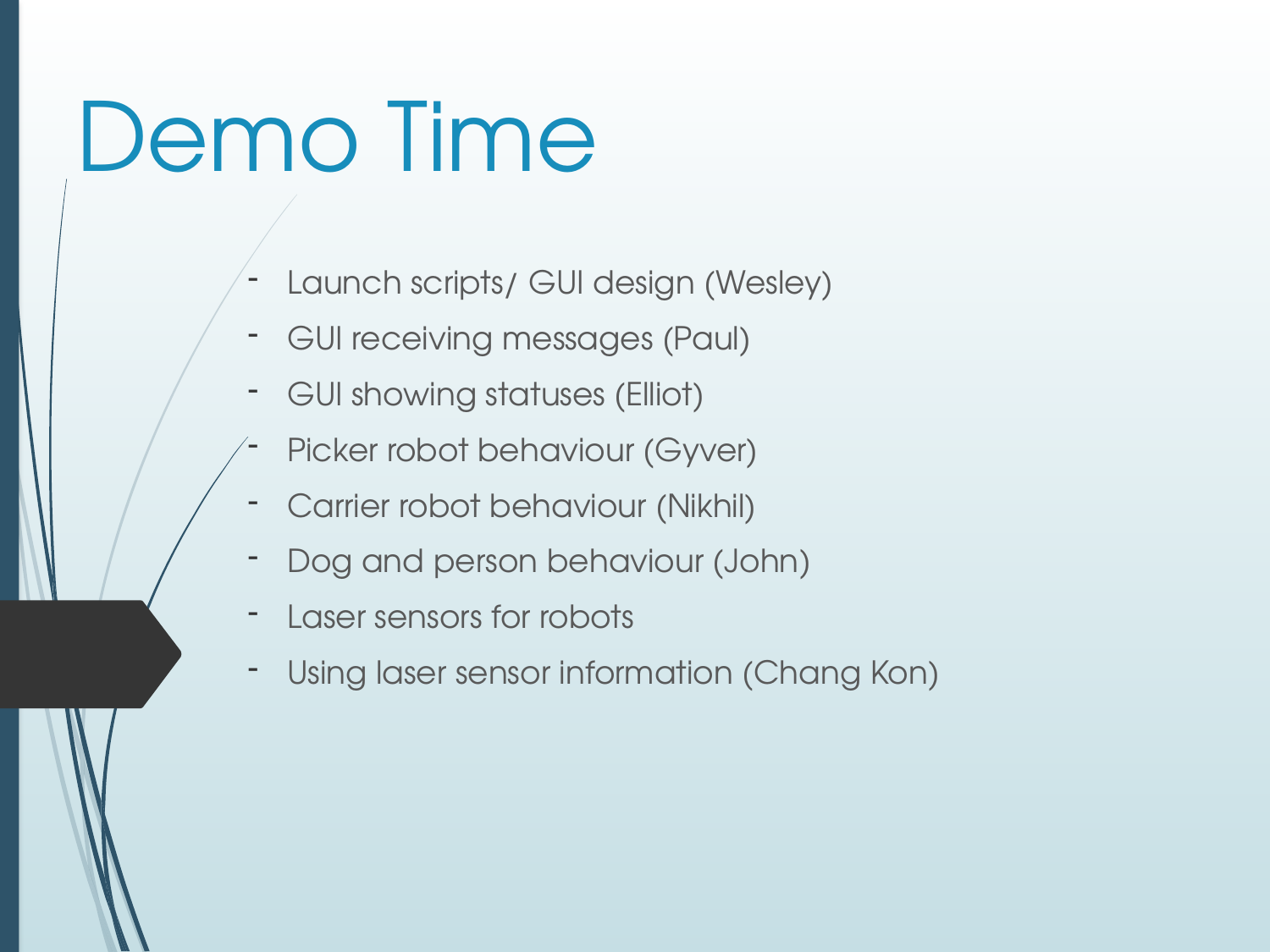

Demo Time
Launch scripts/ GUI design (Wesley)
GUI receiving messages (Paul)
GUI showing statuses (Elliot)
Picker robot behaviour (Gyver)
Carrier robot behaviour (Nikhil)
Dog and person behaviour (John)
Laser sensors for robots
Using laser sensor information (Chang Kon)